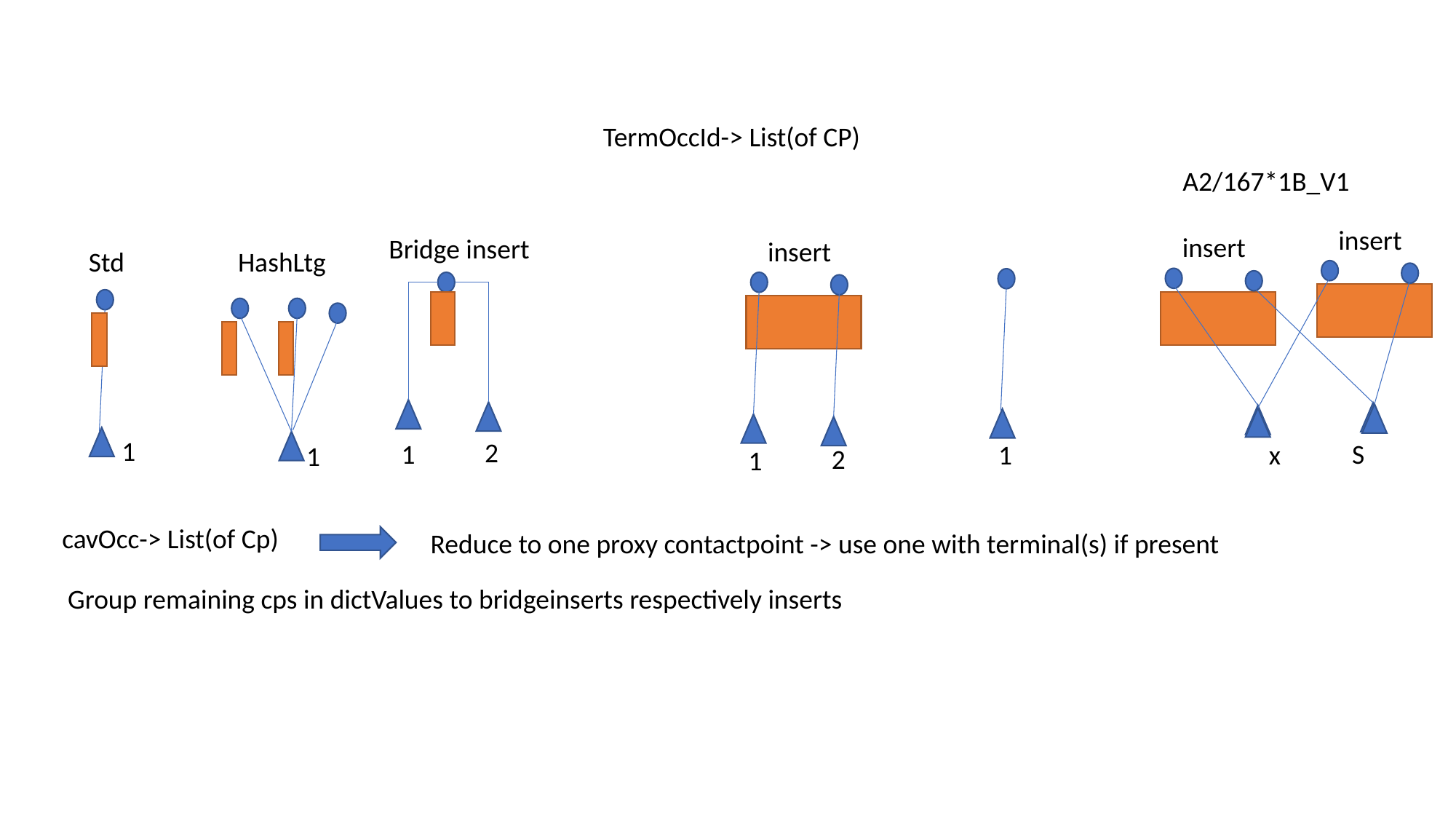

TermOccId-> List(of CP)
A2/167*1B_V1
insert
insert
Bridge insert
insert
HashLtg
Std

1
2
1
S

x
1
1
2
1
cavOcc-> List(of Cp)
Reduce to one proxy contactpoint -> use one with terminal(s) if present

Group remaining cps in dictValues to bridgeinserts respectively inserts